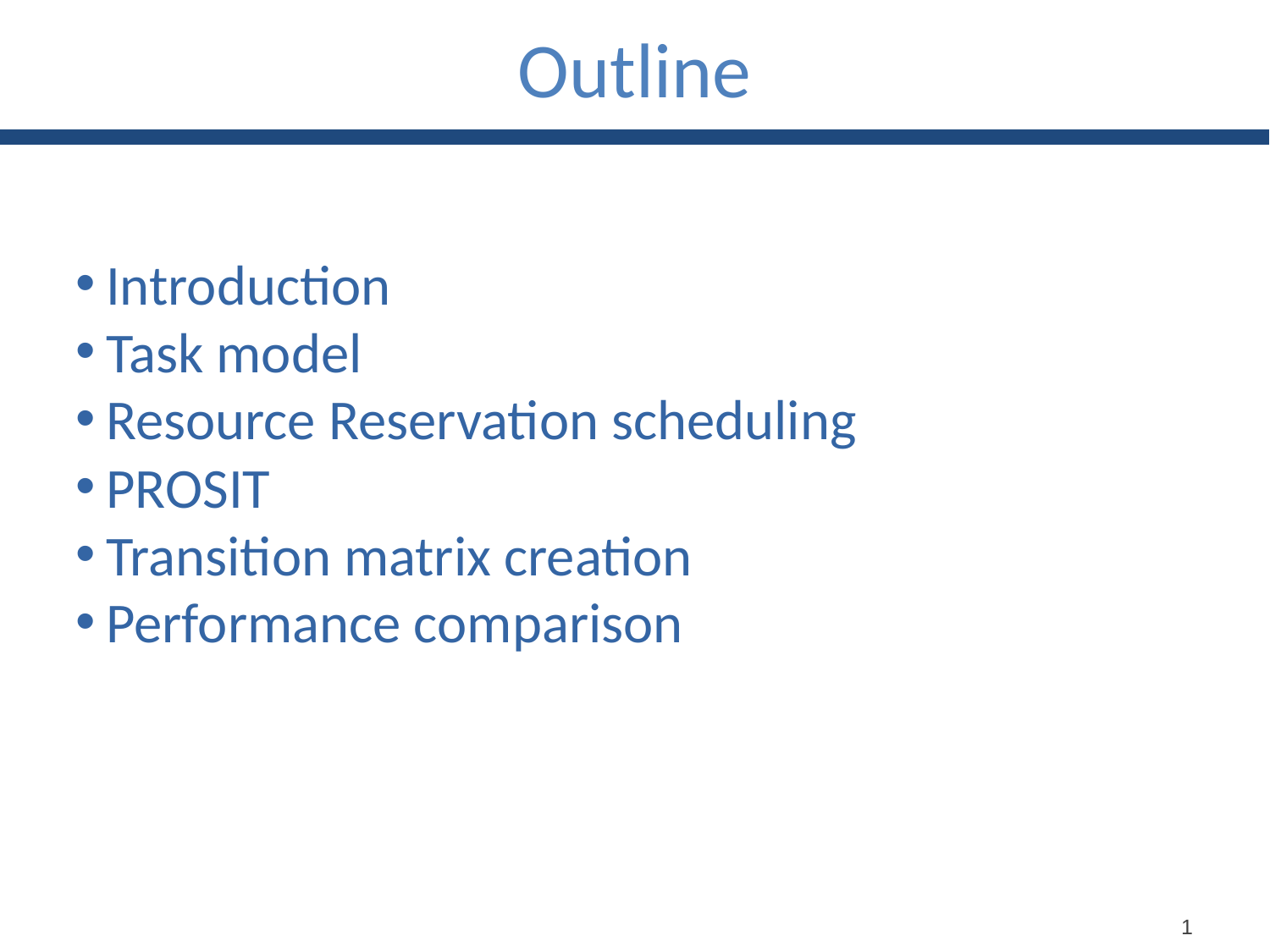

Outline
Introduction
Task model
Resource Reservation scheduling
PROSIT
Transition matrix creation
Performance comparison

1